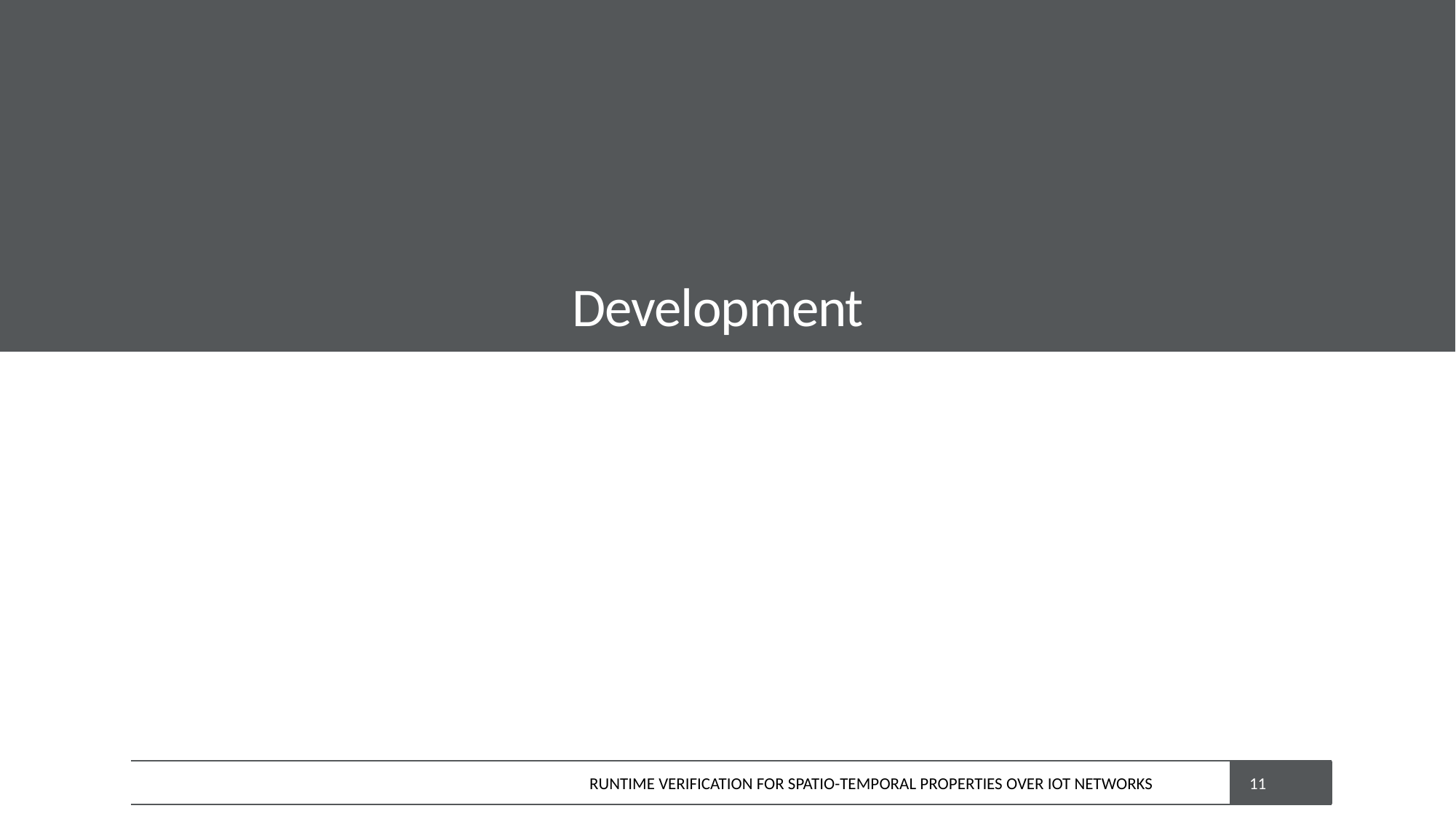

# Development

RUNTIME VERIFICATION FOR SPATIO-TEMPORAL PROPERTIES OVER IOT NETWORKS
11